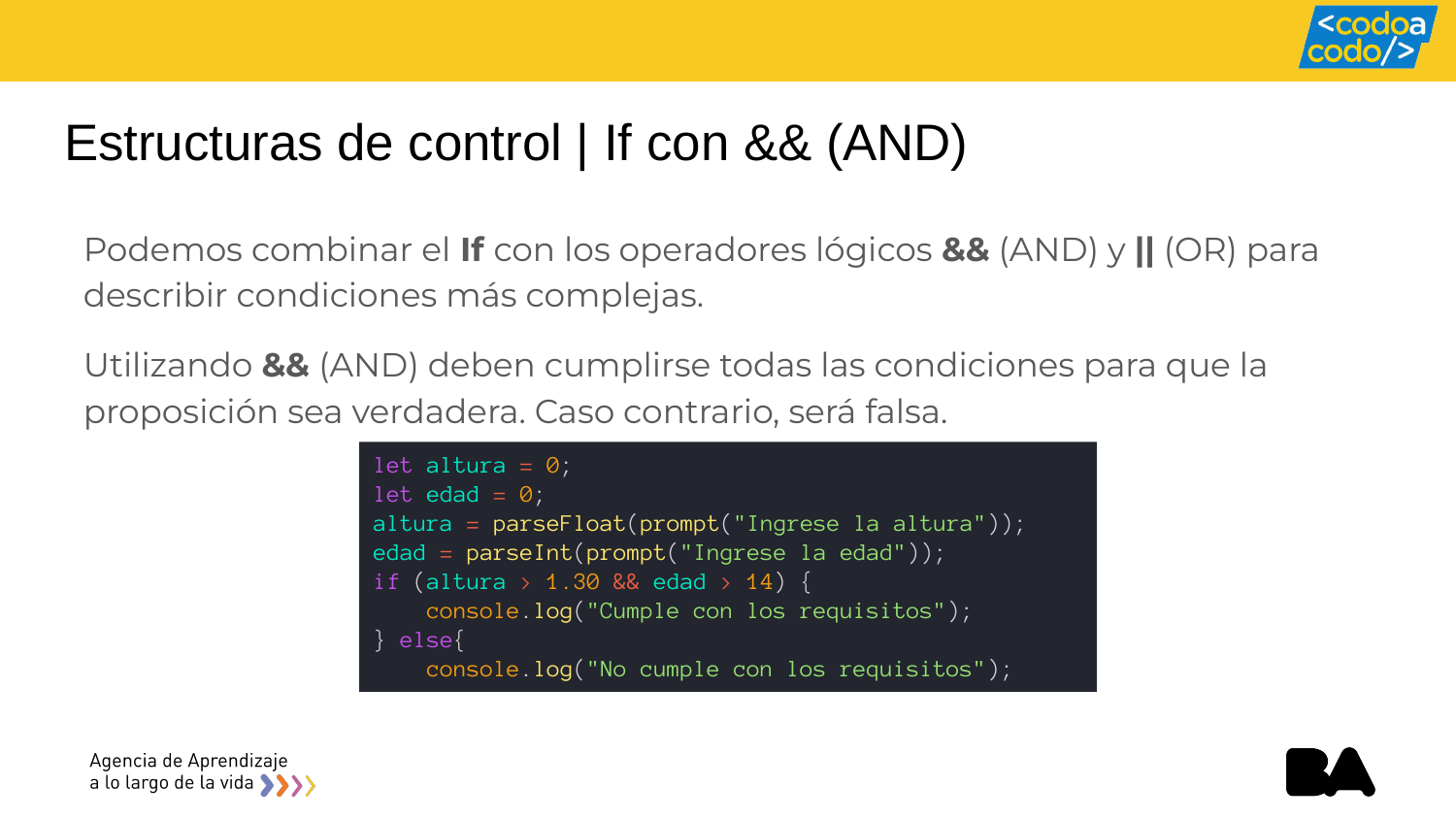

# Estructuras de control | If con && (AND)
Podemos combinar el If con los operadores lógicos && (AND) y || (OR) para describir condiciones más complejas.
Utilizando && (AND) deben cumplirse todas las condiciones para que la proposición sea verdadera. Caso contrario, será falsa.
let altura = 0;
let edad = 0;
altura = parseFloat(prompt("Ingrese la altura"));
edad = parseInt(prompt("Ingrese la edad"));
if (altura > 1.30 && edad > 14) {
    console.log("Cumple con los requisitos");
} else{
    console.log("No cumple con los requisitos");